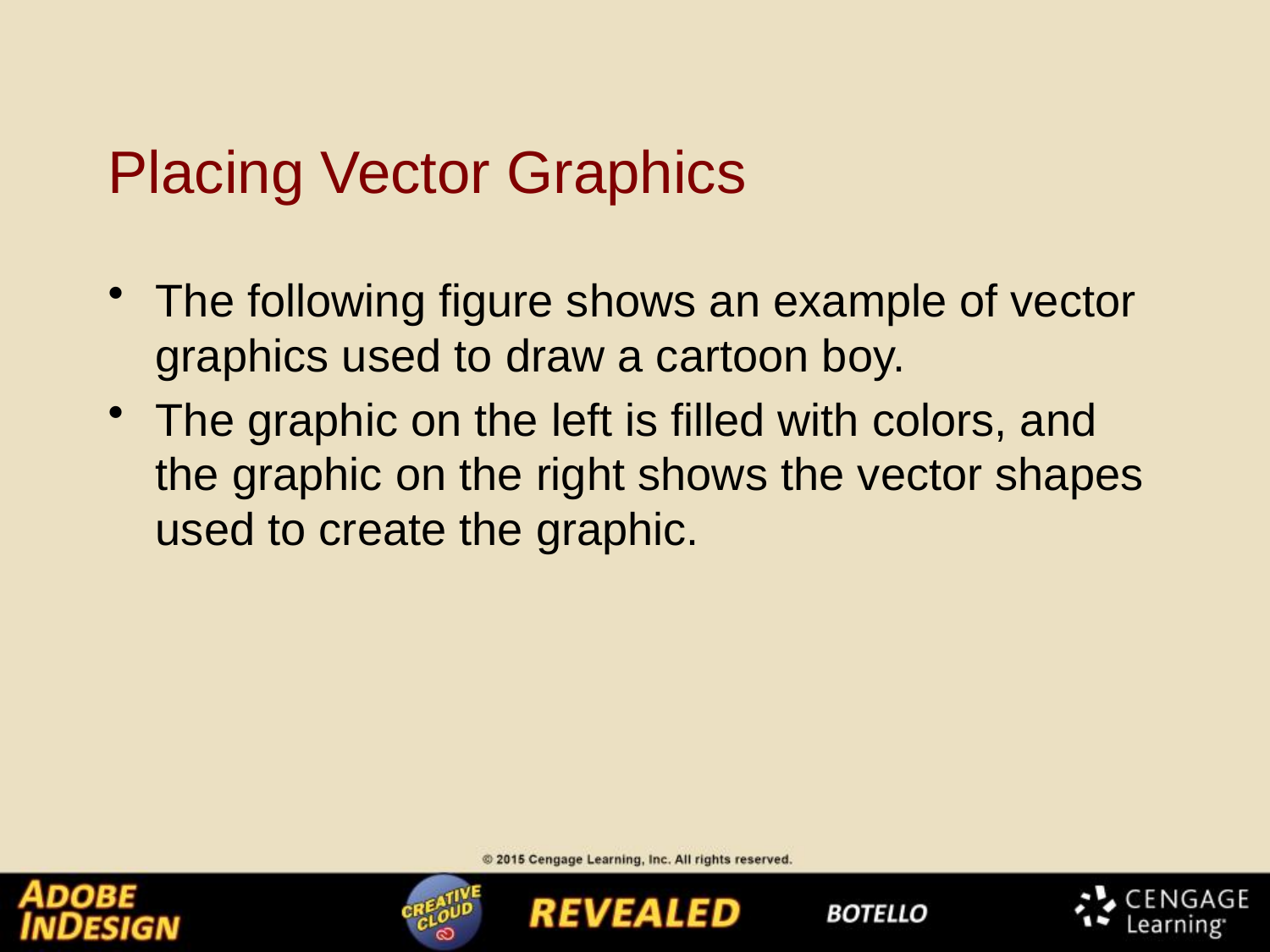

# Placing Vector Graphics
The following figure shows an example of vector graphics used to draw a cartoon boy.
The graphic on the left is filled with colors, and the graphic on the right shows the vector shapes used to create the graphic.